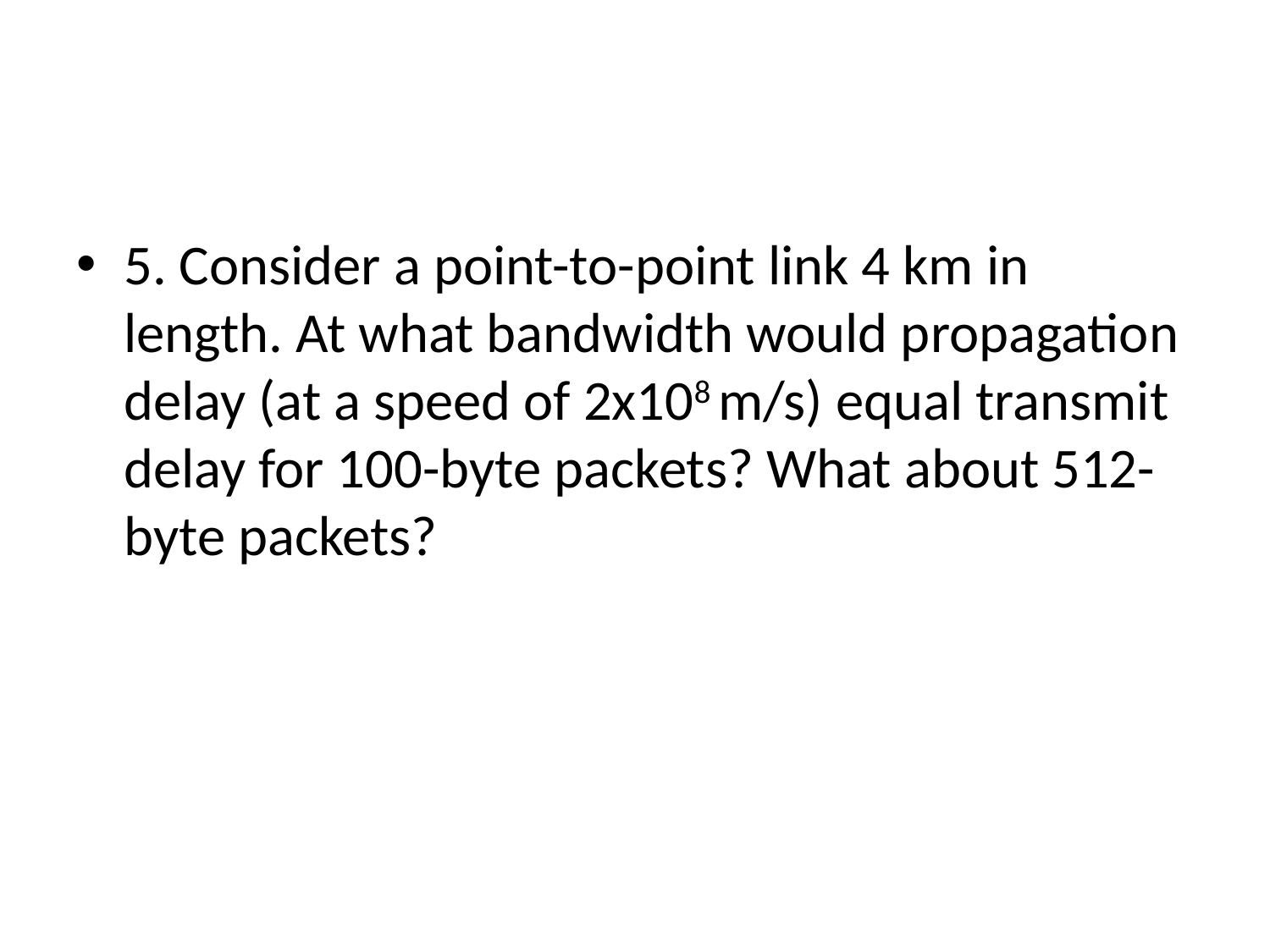

#
5. Consider a point-to-point link 4 km in length. At what bandwidth would propagation delay (at a speed of 2x108 m/s) equal transmit delay for 100-byte packets? What about 512-byte packets?